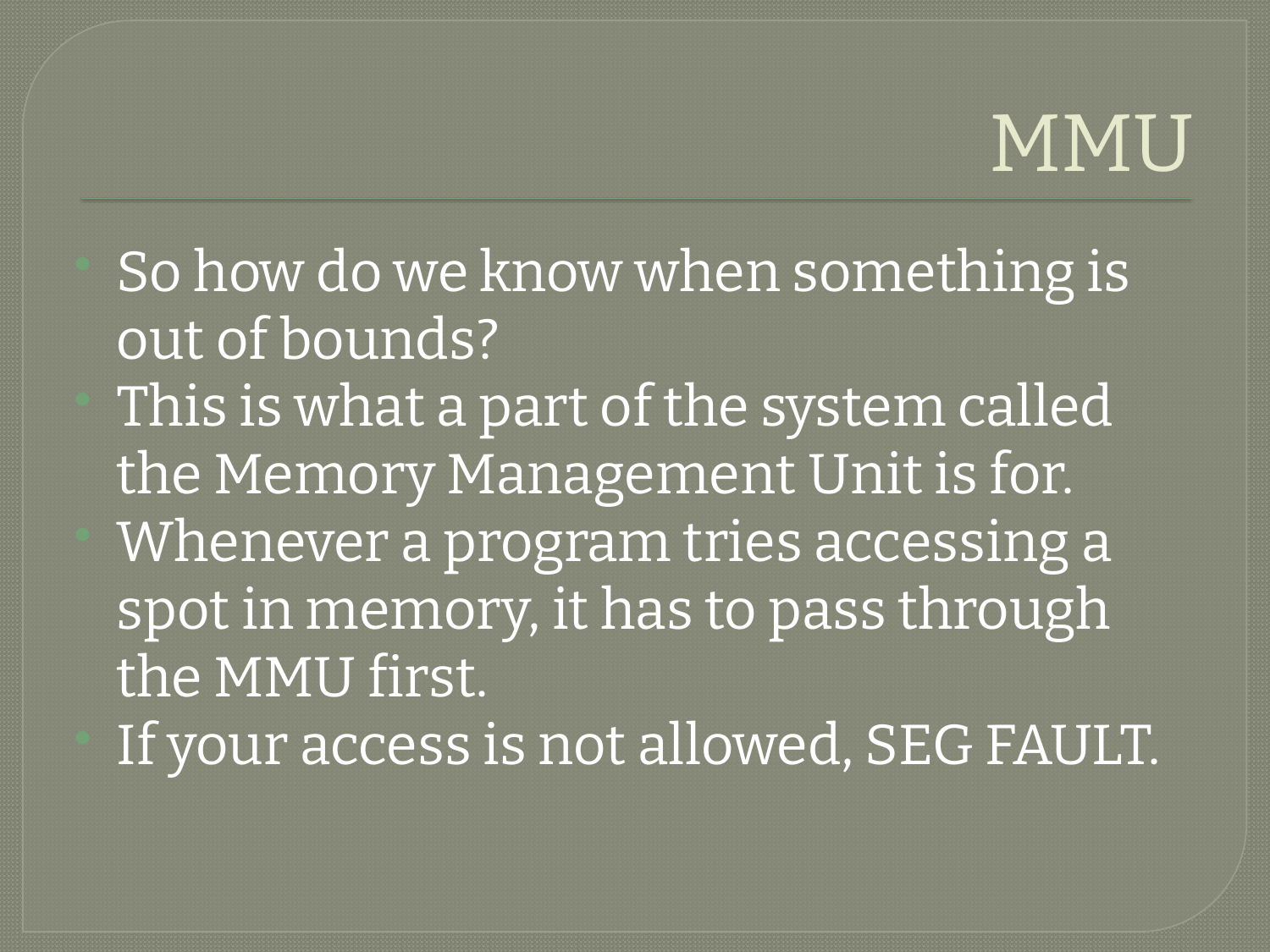

# MMU
So how do we know when something is out of bounds?
This is what a part of the system called the Memory Management Unit is for.
Whenever a program tries accessing a spot in memory, it has to pass through the MMU first.
If your access is not allowed, SEG FAULT.